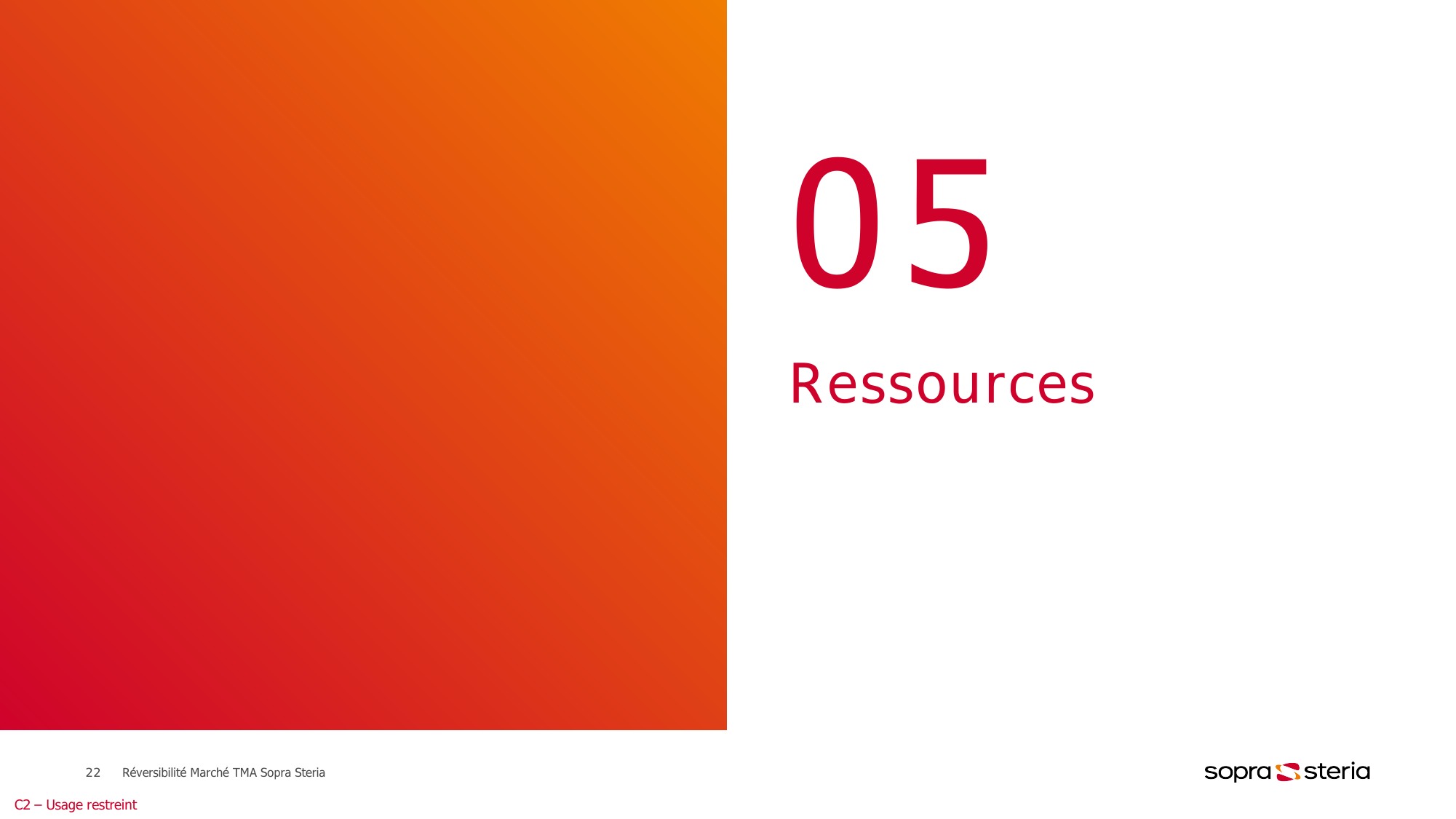

# 05
Ressources
22
Réversibilité Marché TMA Sopra Steria